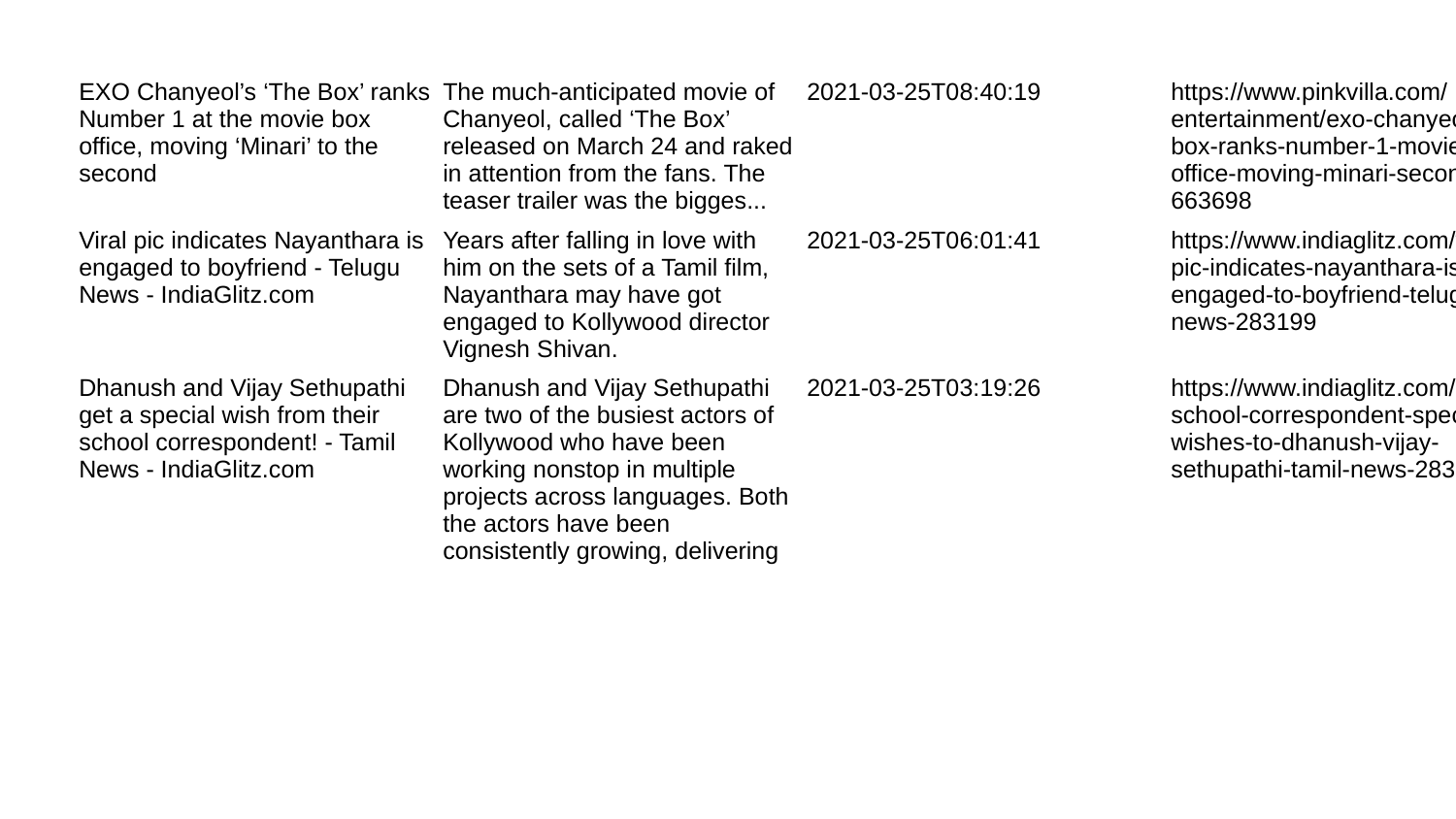

| EXO Chanyeol’s ‘The Box’ ranks Number 1 at the movie box office, moving ‘Minari’ to the second | The much-anticipated movie of Chanyeol, called ‘The Box’ released on March 24 and raked in attention from the fans. The teaser trailer was the bigges... | 2021-03-25T08:40:19 | https://www.pinkvilla.com/entertainment/exo-chanyeol-s-box-ranks-number-1-movie-box-office-moving-minari-second-663698 |
| --- | --- | --- | --- |
| Viral pic indicates Nayanthara is engaged to boyfriend - Telugu News - IndiaGlitz.com | Years after falling in love with him on the sets of a Tamil film, Nayanthara may have got engaged to Kollywood director Vignesh Shivan. | 2021-03-25T06:01:41 | https://www.indiaglitz.com/viral-pic-indicates-nayanthara-is-engaged-to-boyfriend-telugu-news-283199 |
| Dhanush and Vijay Sethupathi get a special wish from their school correspondent! - Tamil News - IndiaGlitz.com | Dhanush and Vijay Sethupathi are two of the busiest actors of Kollywood who have been working nonstop in multiple projects across languages. Both the actors have been consistently growing, delivering | 2021-03-25T03:19:26 | https://www.indiaglitz.com/school-correspondent-special-wishes-to-dhanush-vijay-sethupathi-tamil-news-283180 |